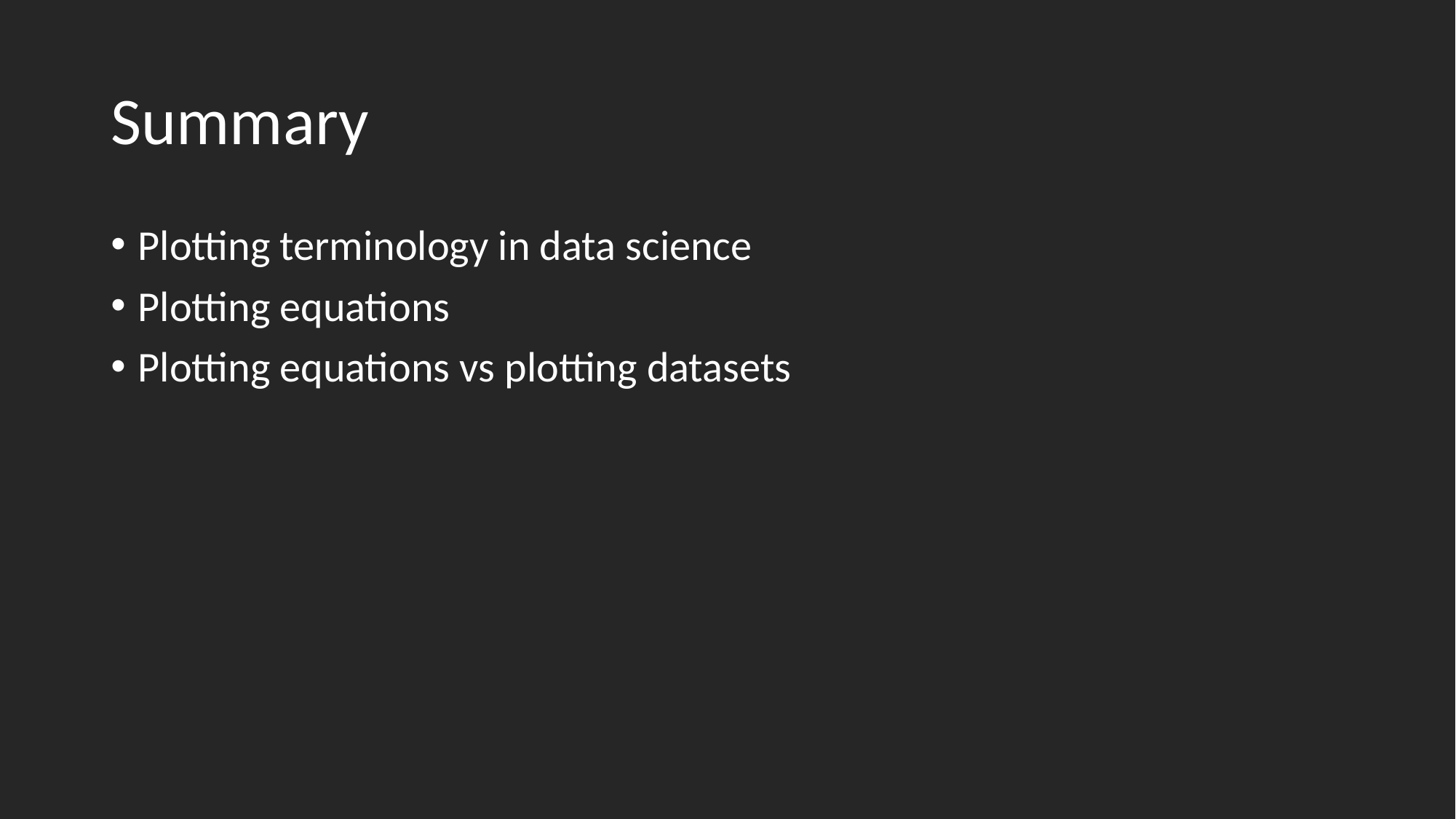

# Summary
Plotting terminology in data science
Plotting equations
Plotting equations vs plotting datasets